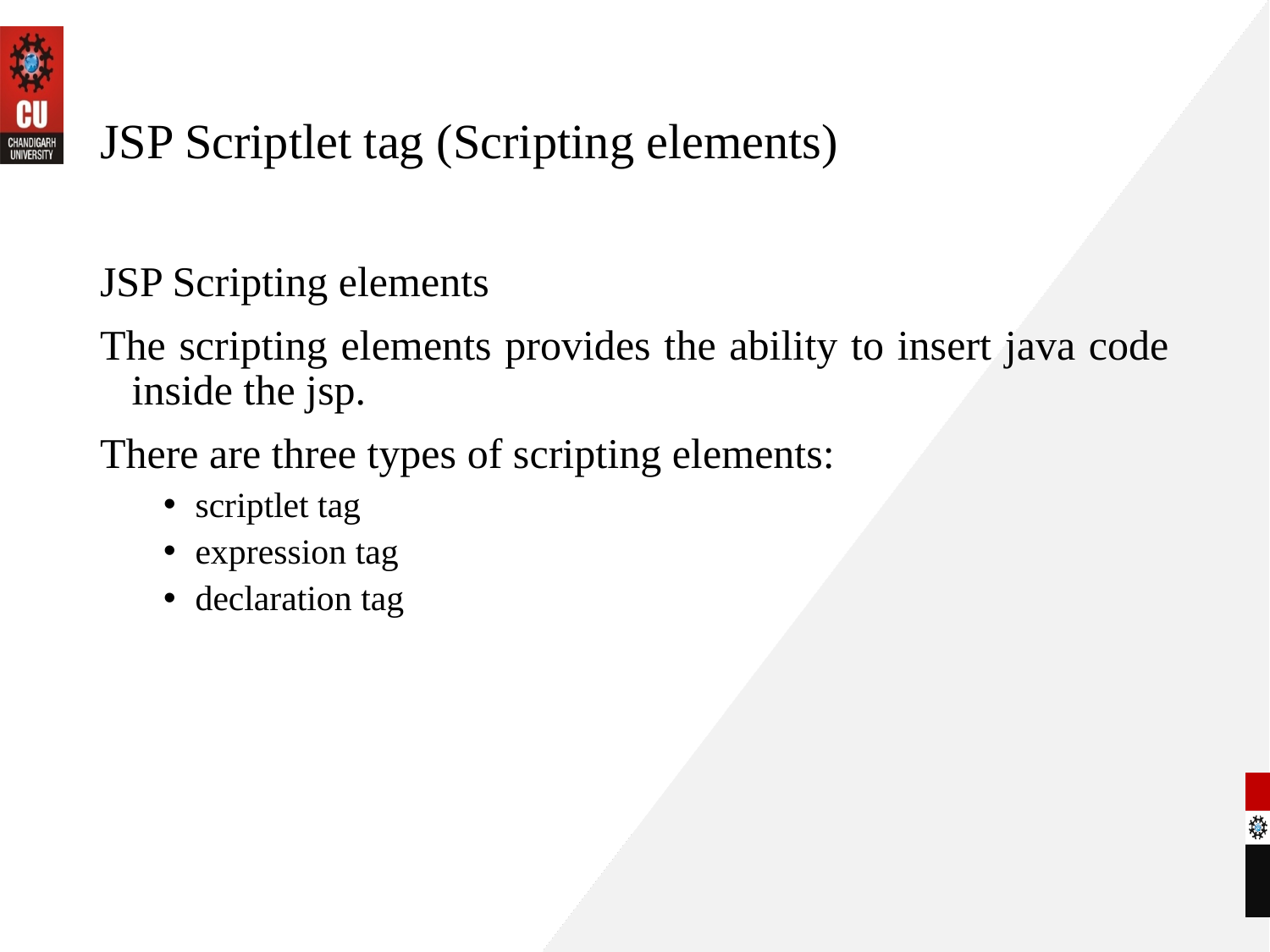

# JSP Scriptlet tag (Scripting elements)
JSP Scripting elements
The scripting elements provides the ability to insert java code inside the jsp.
There are three types of scripting elements:
scriptlet tag
expression tag
declaration tag